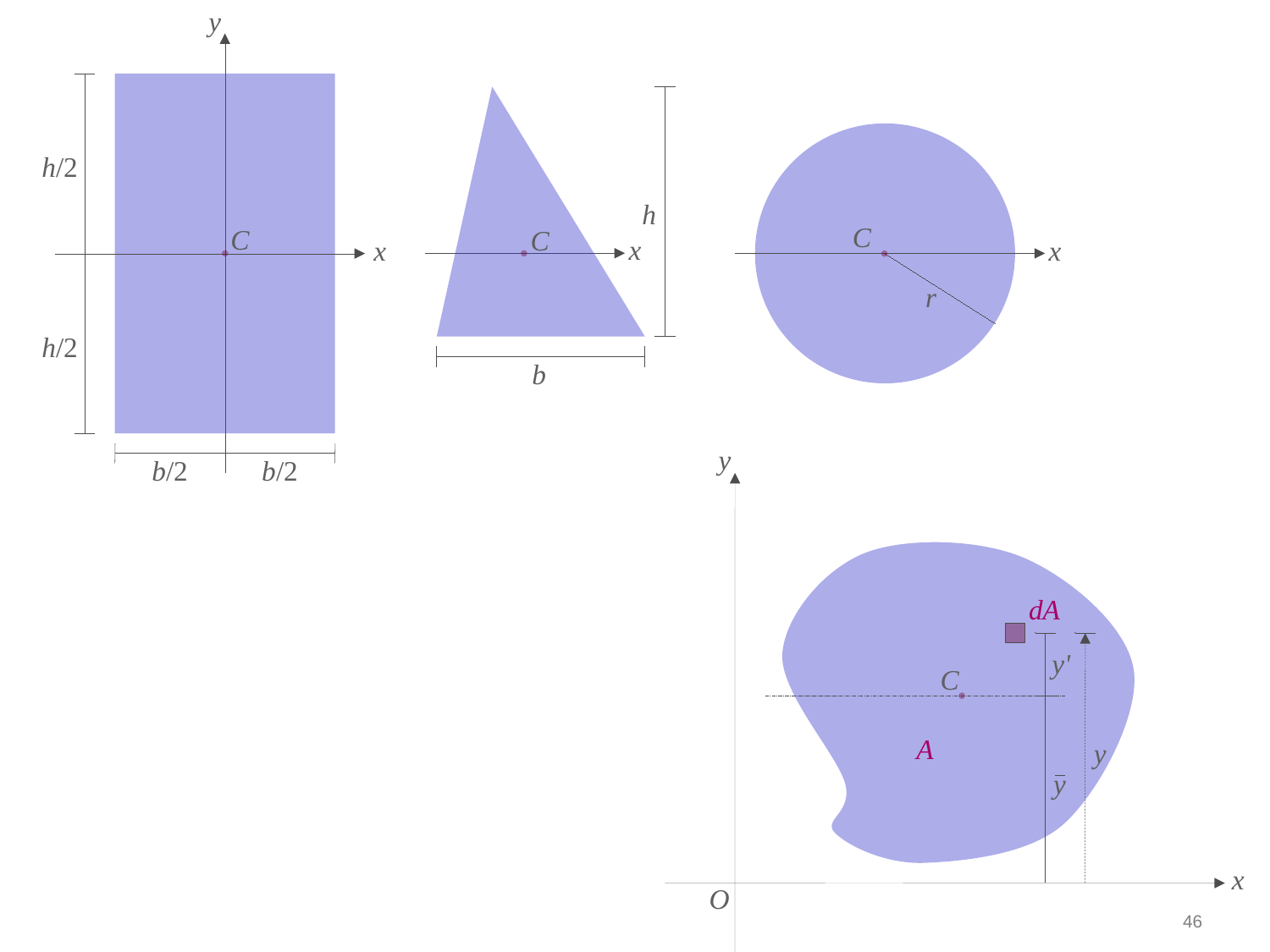

y

h/2
C
x

h/2
b/2
b/2

h
C
x

b

C
x

r
y

dA

y'
C

A
y
y
x
O